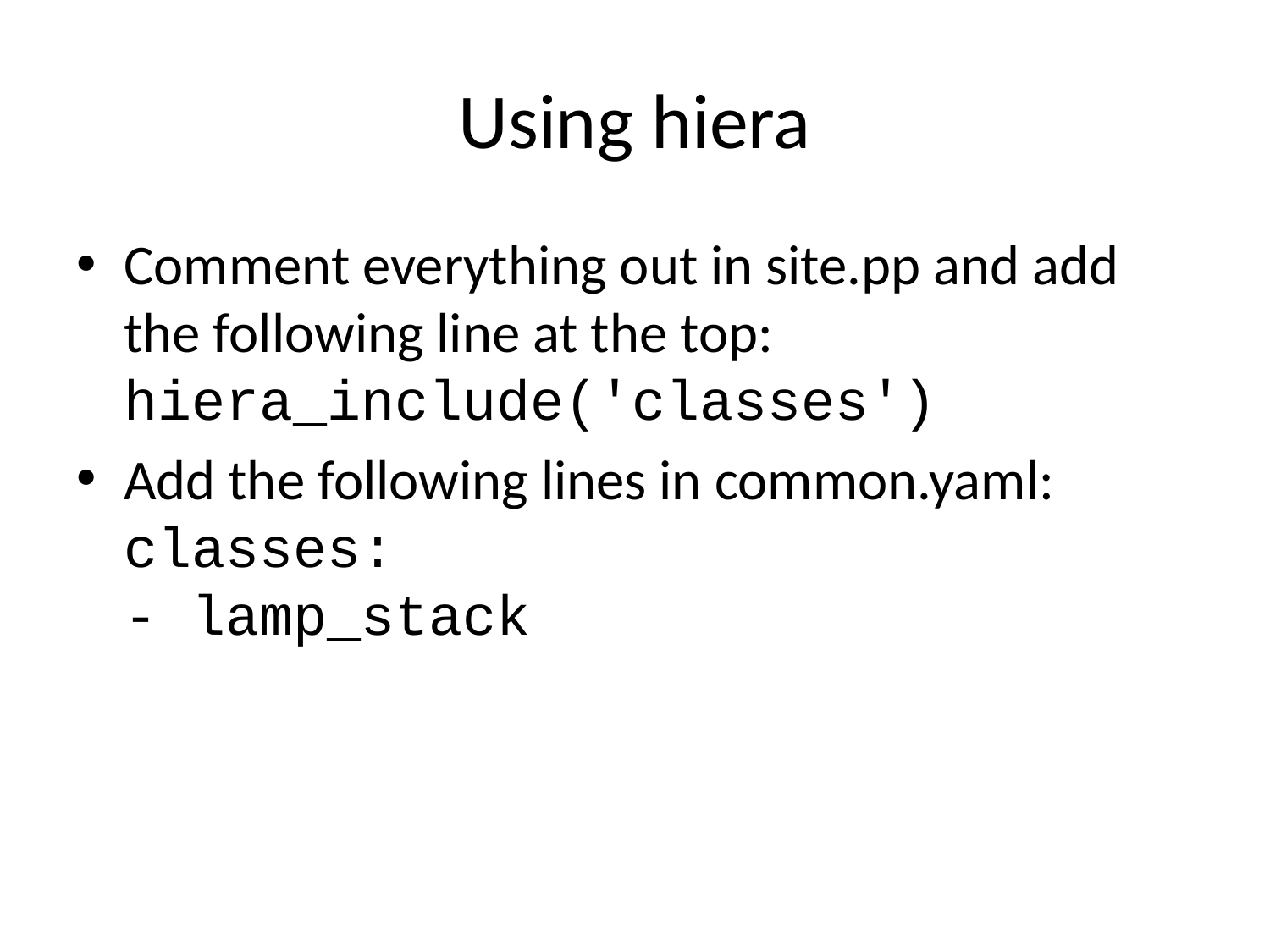

# Using hiera
Comment everything out in site.pp and add the following line at the top:
hiera_include('classes')
Add the following lines in common.yaml:
classes:
- lamp_stack